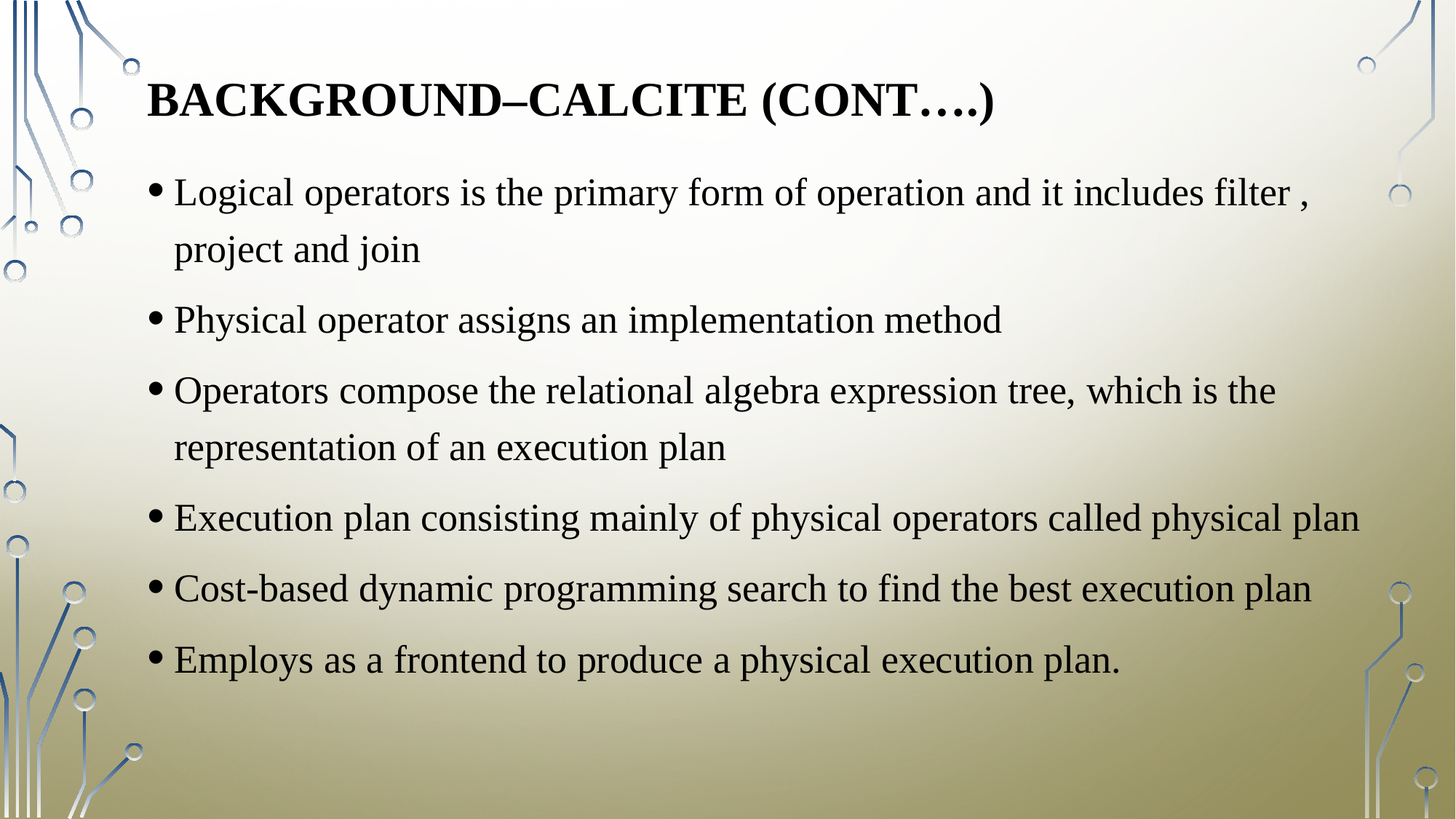

# BACKGROUND–calcite (Cont….)
Logical operators is the primary form of operation and it includes filter , project and join
Physical operator assigns an implementation method
Operators compose the relational algebra expression tree, which is the representation of an execution plan
Execution plan consisting mainly of physical operators called physical plan
Cost-based dynamic programming search to find the best execution plan
Employs as a frontend to produce a physical execution plan.